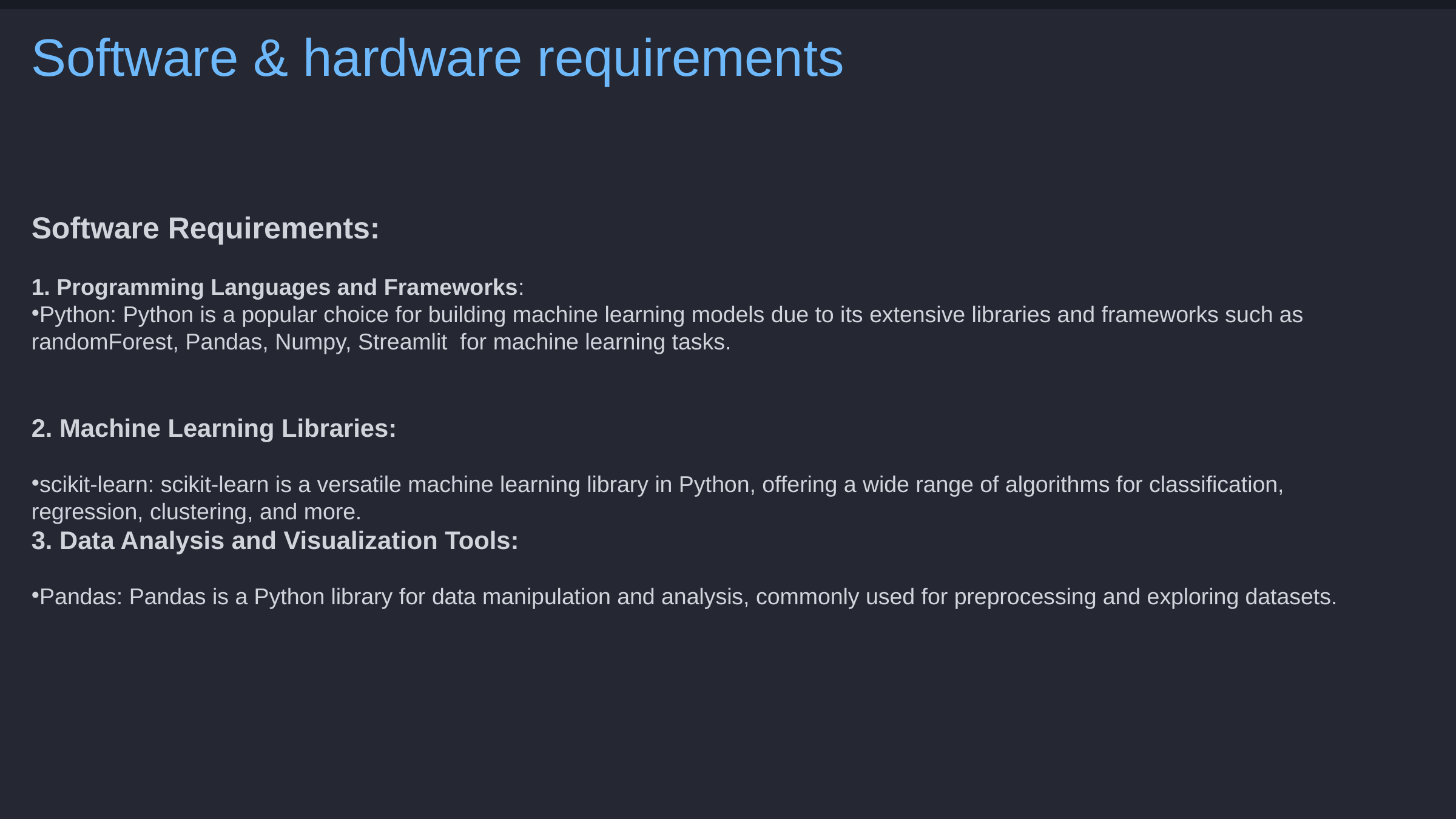

Software & hardware requirements

Software Requirements:

1. Programming Languages and Frameworks:
Python: Python is a popular choice for building machine learning models due to its extensive libraries and frameworks such as randomForest, Pandas, Numpy, Streamlit  for machine learning tasks.

2. Machine Learning Libraries:

scikit-learn: scikit-learn is a versatile machine learning library in Python, offering a wide range of algorithms for classification, regression, clustering, and more.
3. Data Analysis and Visualization Tools:

Pandas: Pandas is a Python library for data manipulation and analysis, commonly used for preprocessing and exploring datasets.